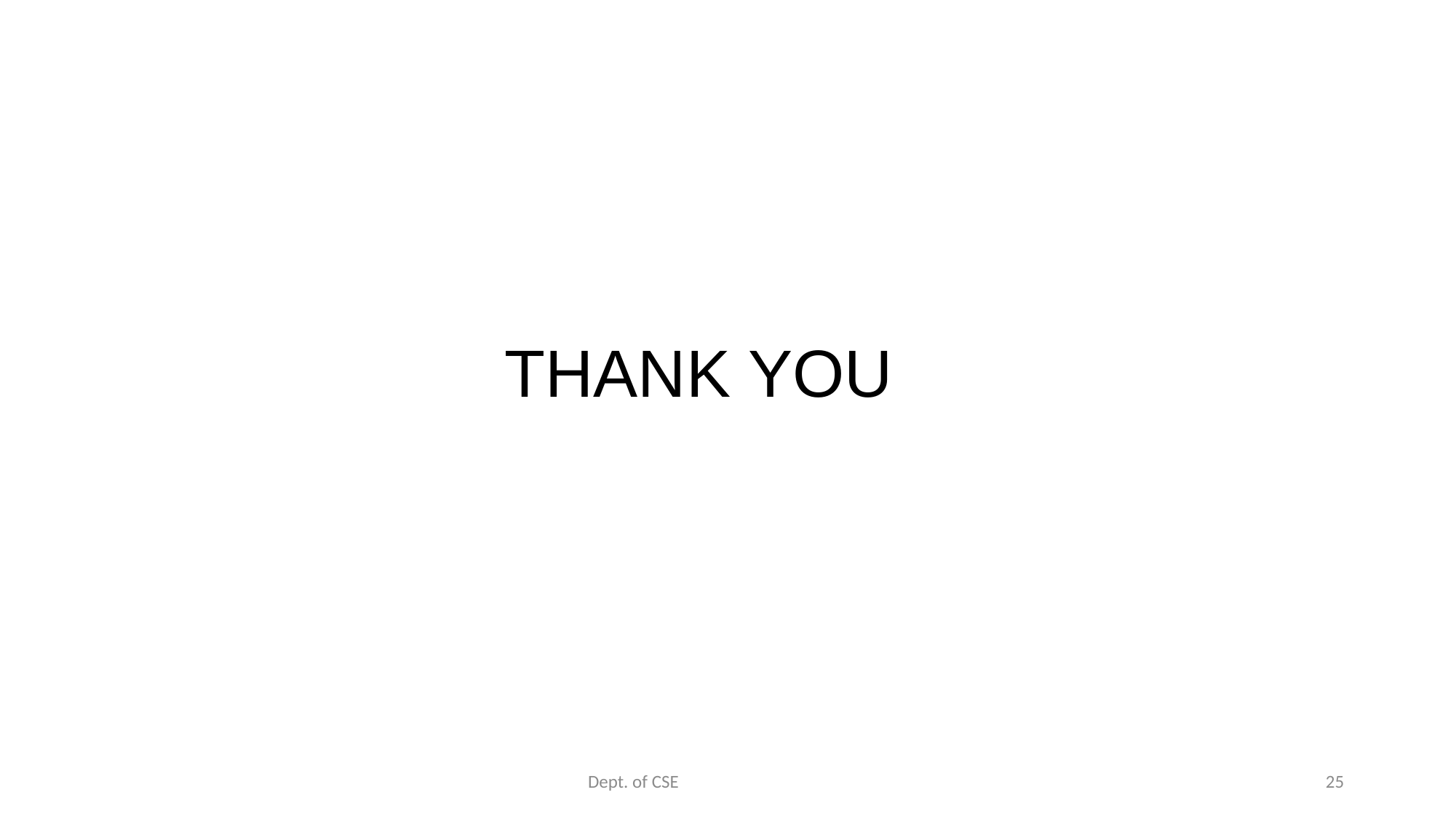

# THANK YOU
Dept. of CSE
25